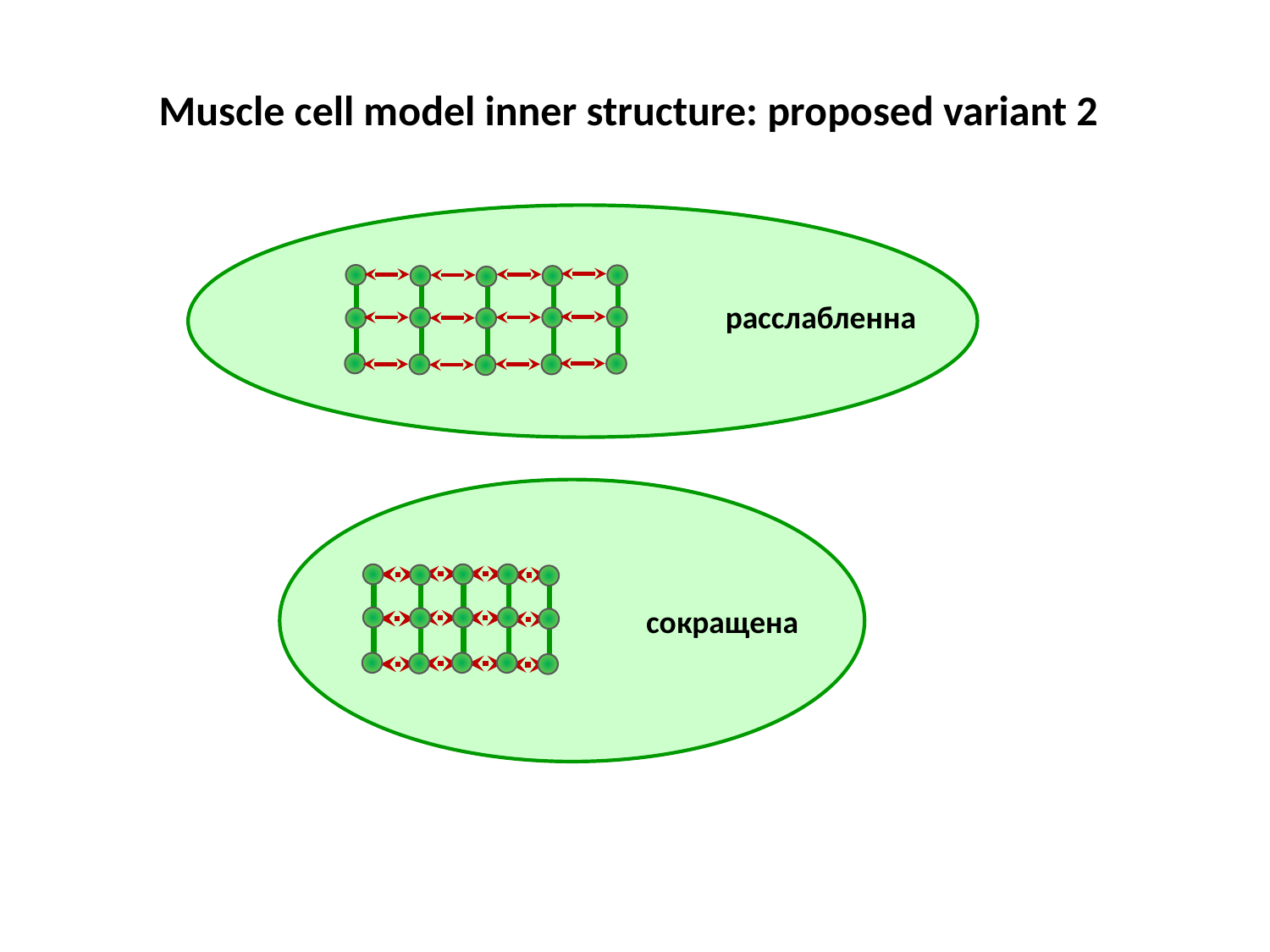

Muscle cell model inner structure: proposed variant 2

расслабленна

сокращена